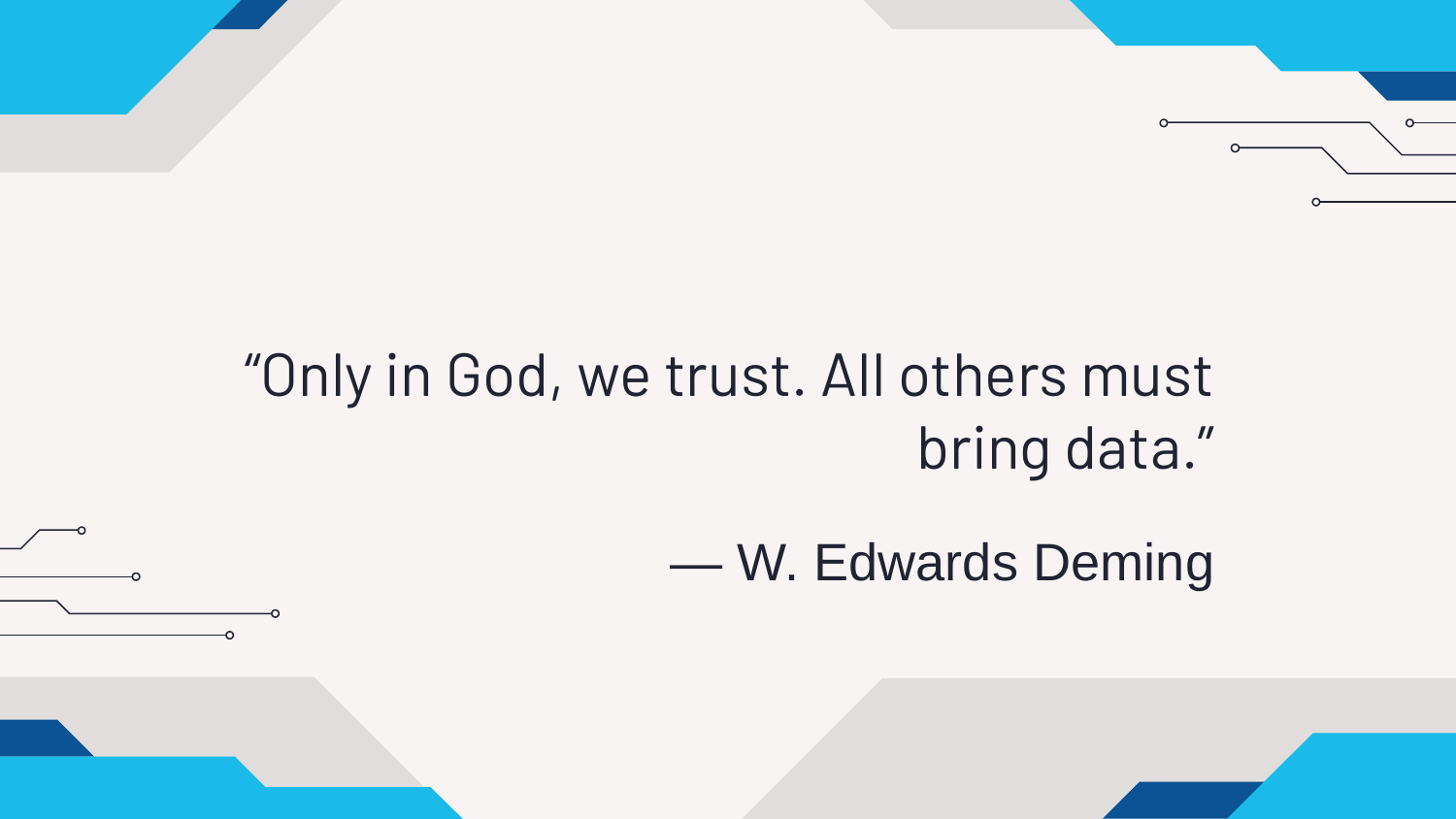

“Only in God, we trust. All others must bring data.”
# — W. Edwards Deming